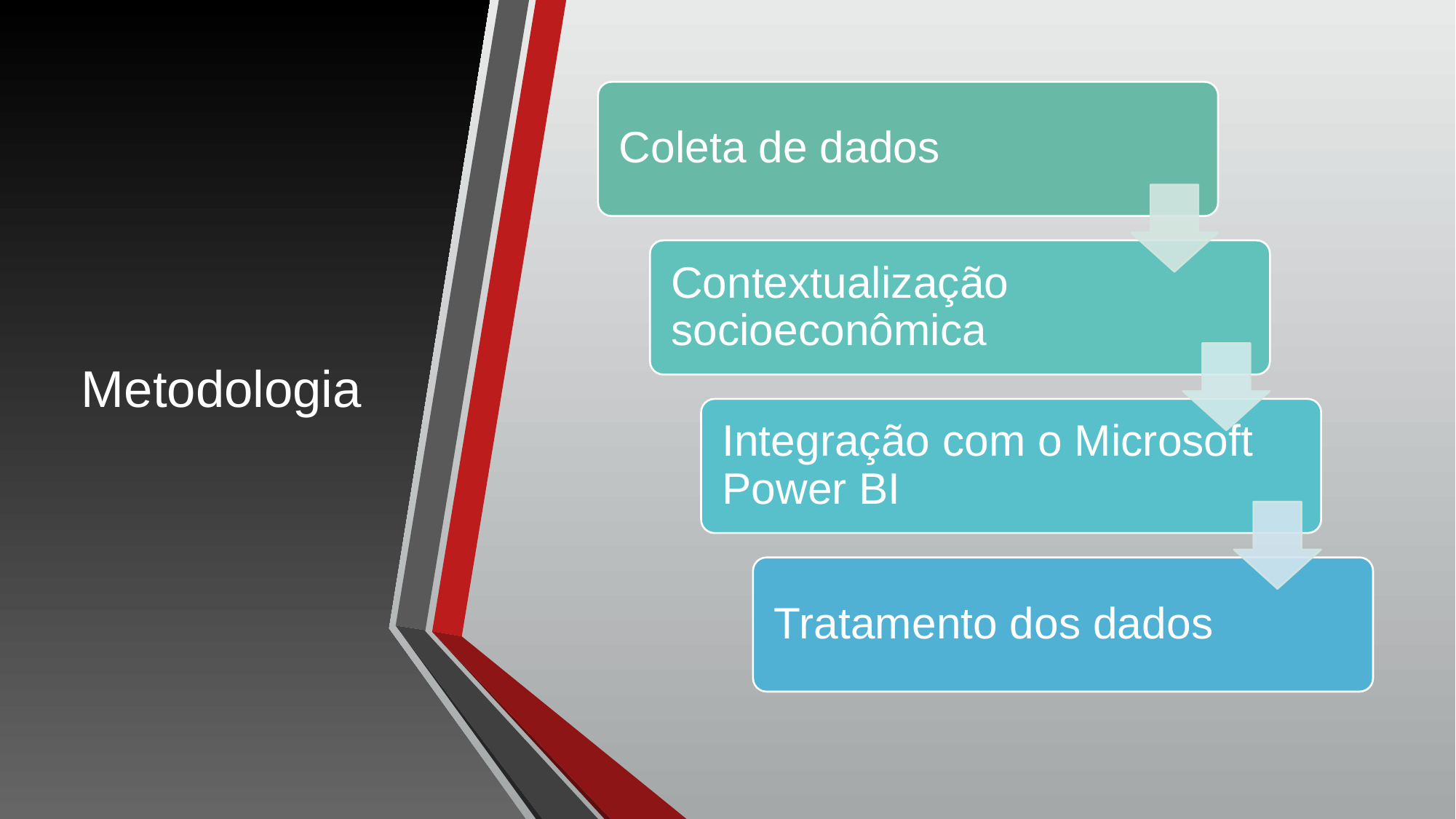

# Metodologia
Coleta de dados
Contextualização socioeconômica
Integração com o Microsoft Power BI
Tratamento dos dados